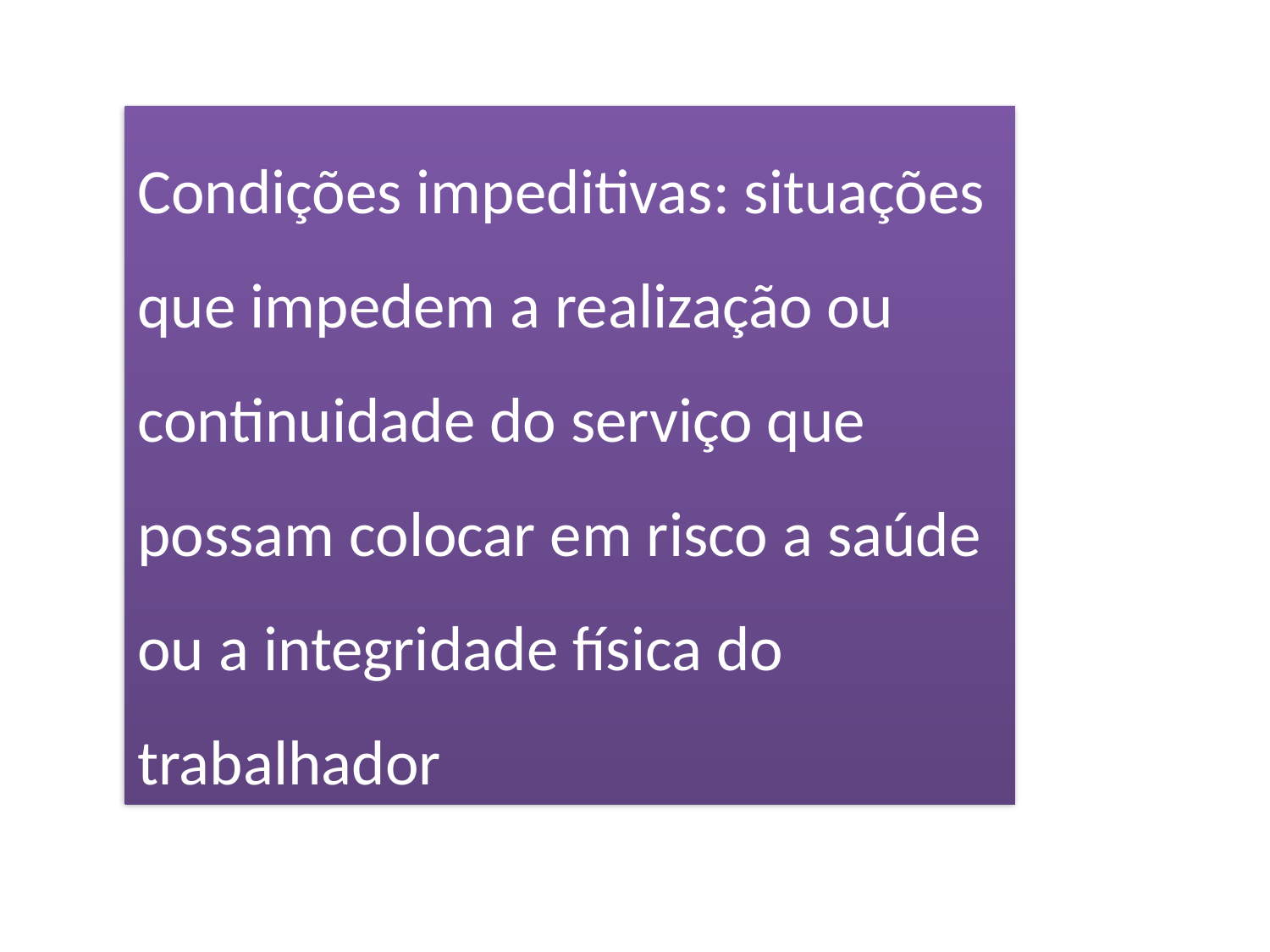

Condições impeditivas: situações que impedem a realização ou continuidade do serviço que possam colocar em risco a saúde ou a integridade física do trabalhador